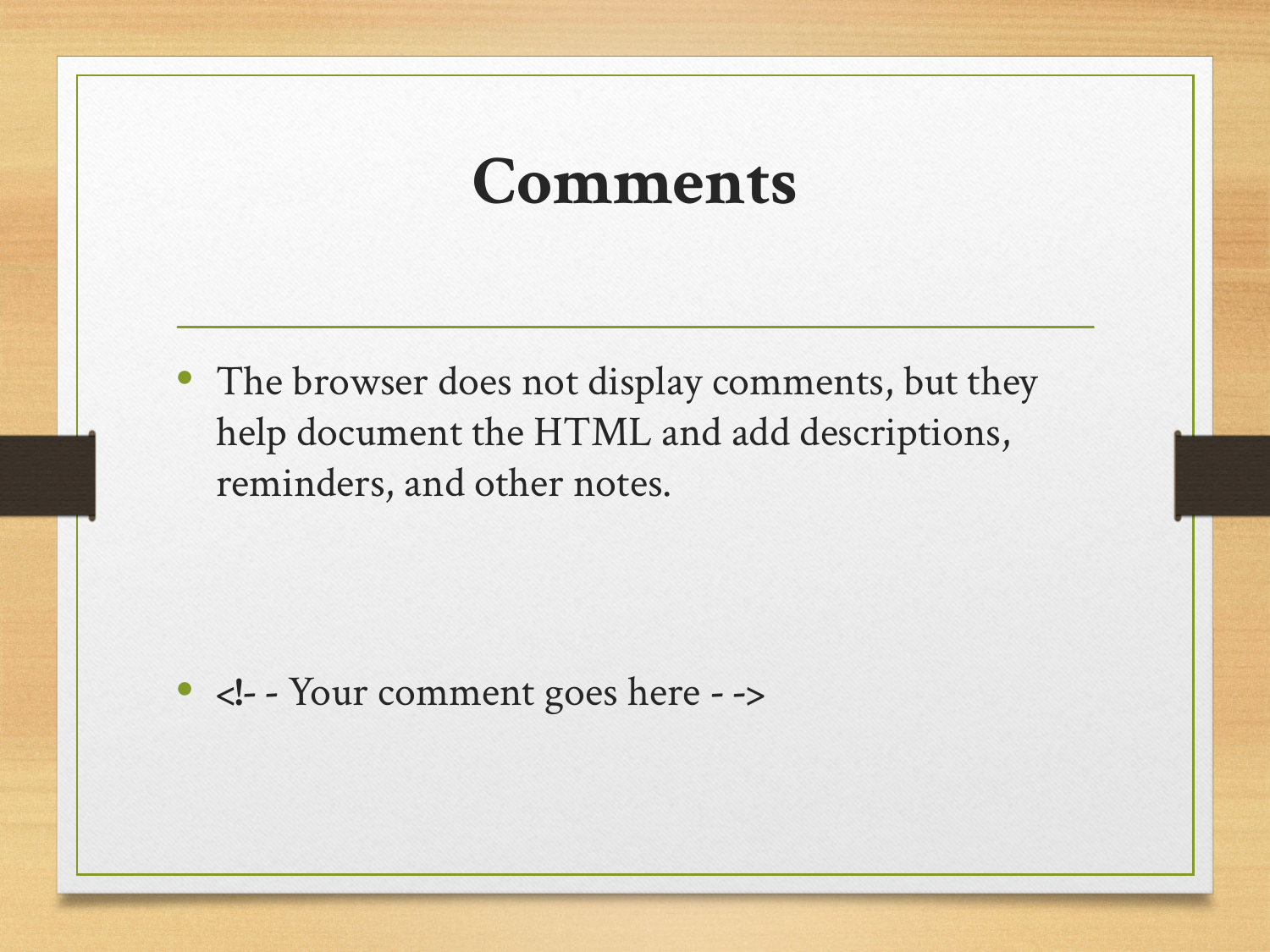

# Comments
The browser does not display comments, but they help document the HTML and add descriptions, reminders, and other notes.

<!- - Your comment goes here - ->